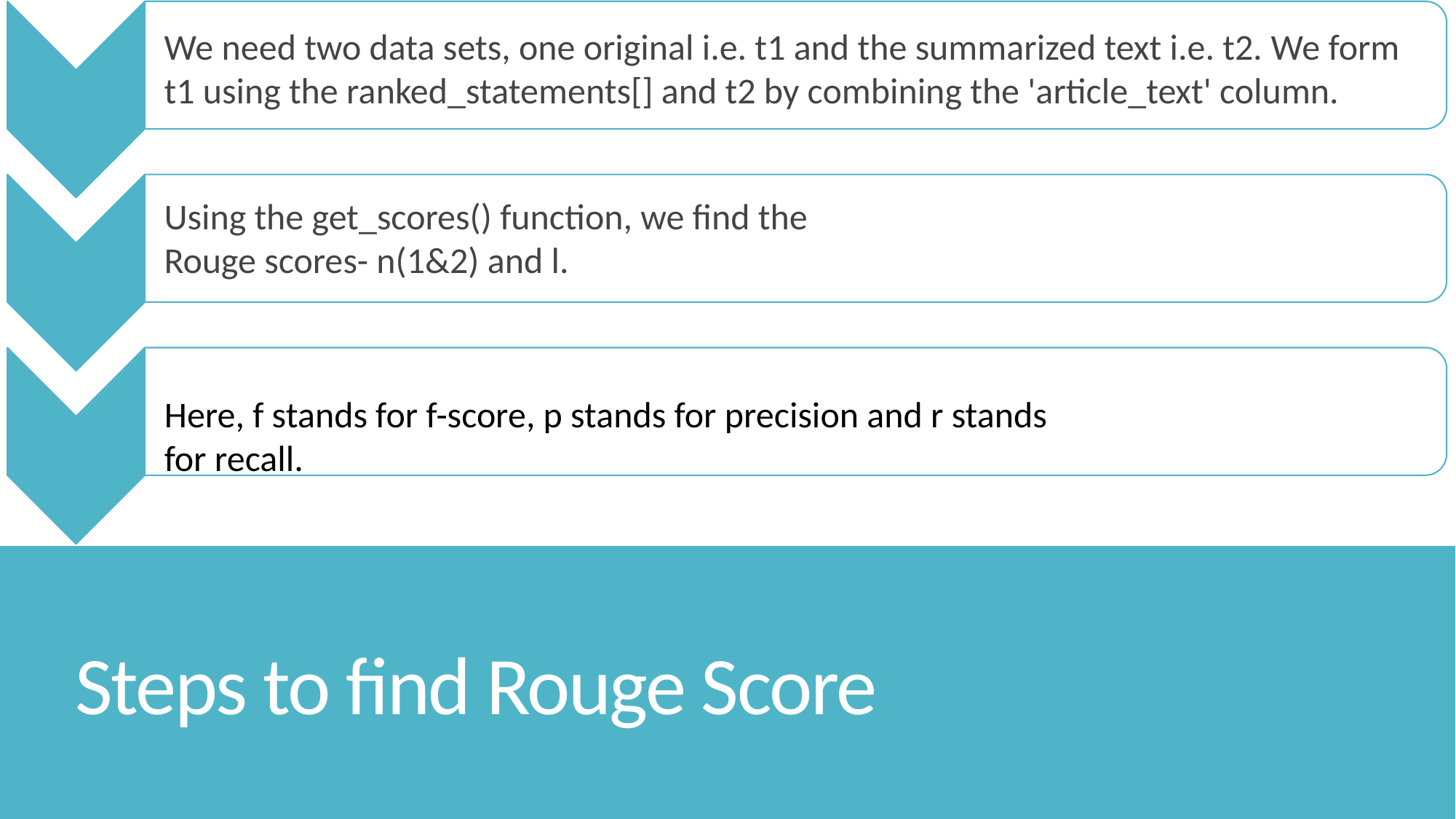

We need two data sets, one original i.e. t1 and the summarized text i.e. t2. We form t1 using the ranked_statements[] and t2 by combining the 'article_text' column.
Using the get_scores() function, we find the Rouge scores- n(1&2) and l.
Here, f stands for f-score, p stands for precision and r stands for recall.

# Steps to find Rouge Score